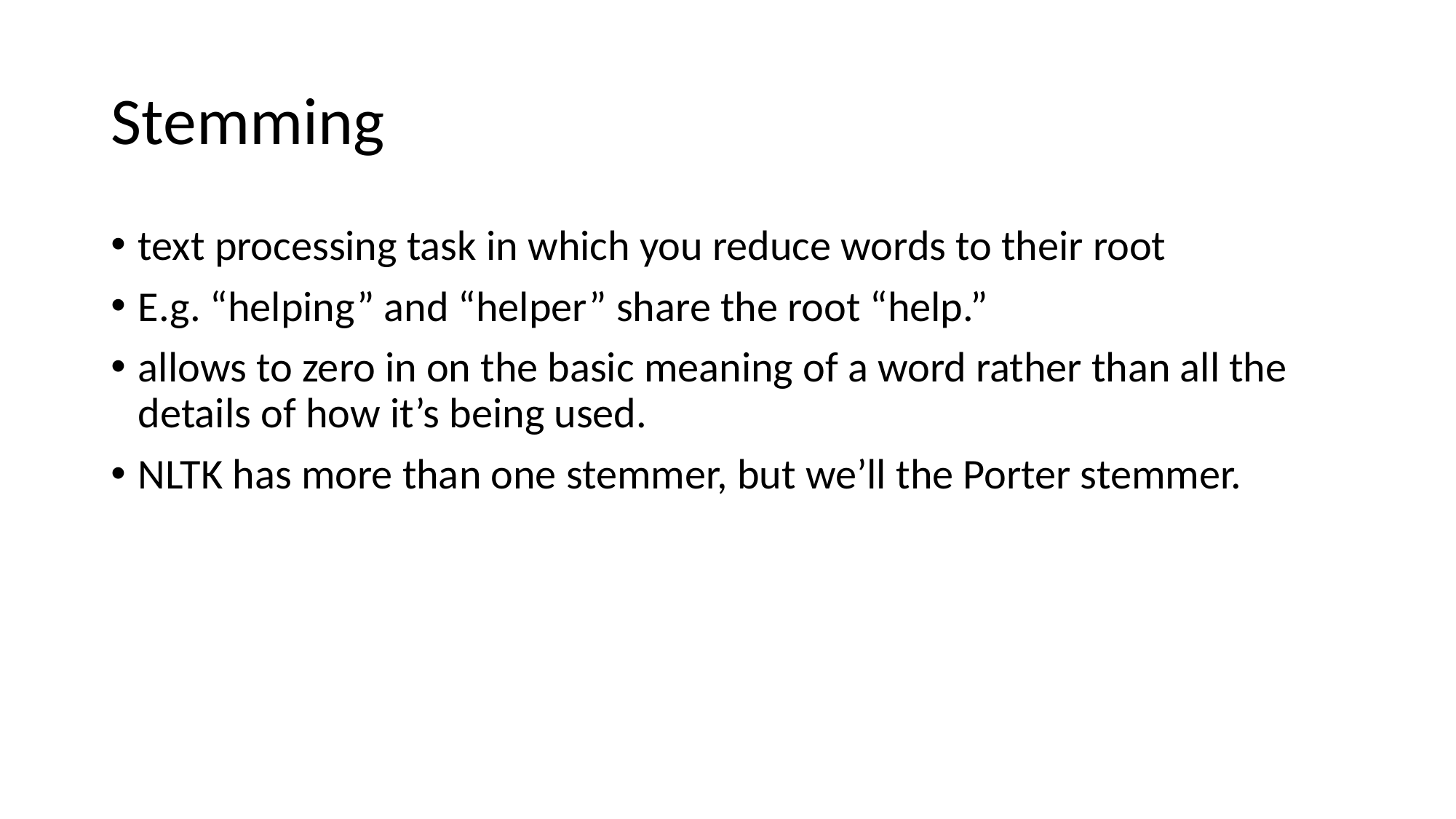

# Stemming
text processing task in which you reduce words to their root
E.g. “helping” and “helper” share the root “help.”
allows to zero in on the basic meaning of a word rather than all the details of how it’s being used.
NLTK has more than one stemmer, but we’ll the Porter stemmer.